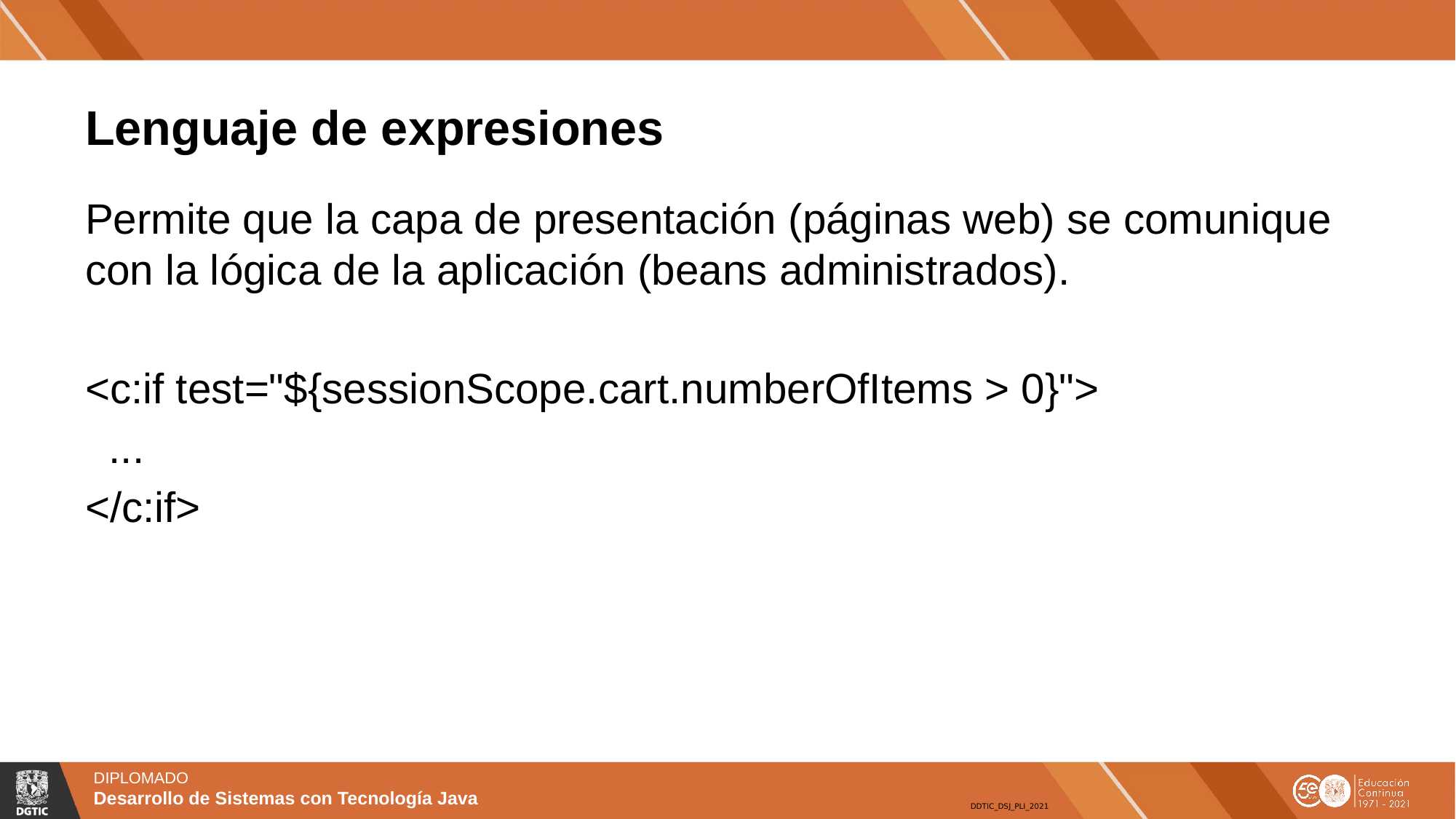

# Lenguaje de expresiones
Permite que la capa de presentación (páginas web) se comunique con la lógica de la aplicación (beans administrados).

<c:if test="${sessionScope.cart.numberOfItems > 0}">
  ...
</c:if>